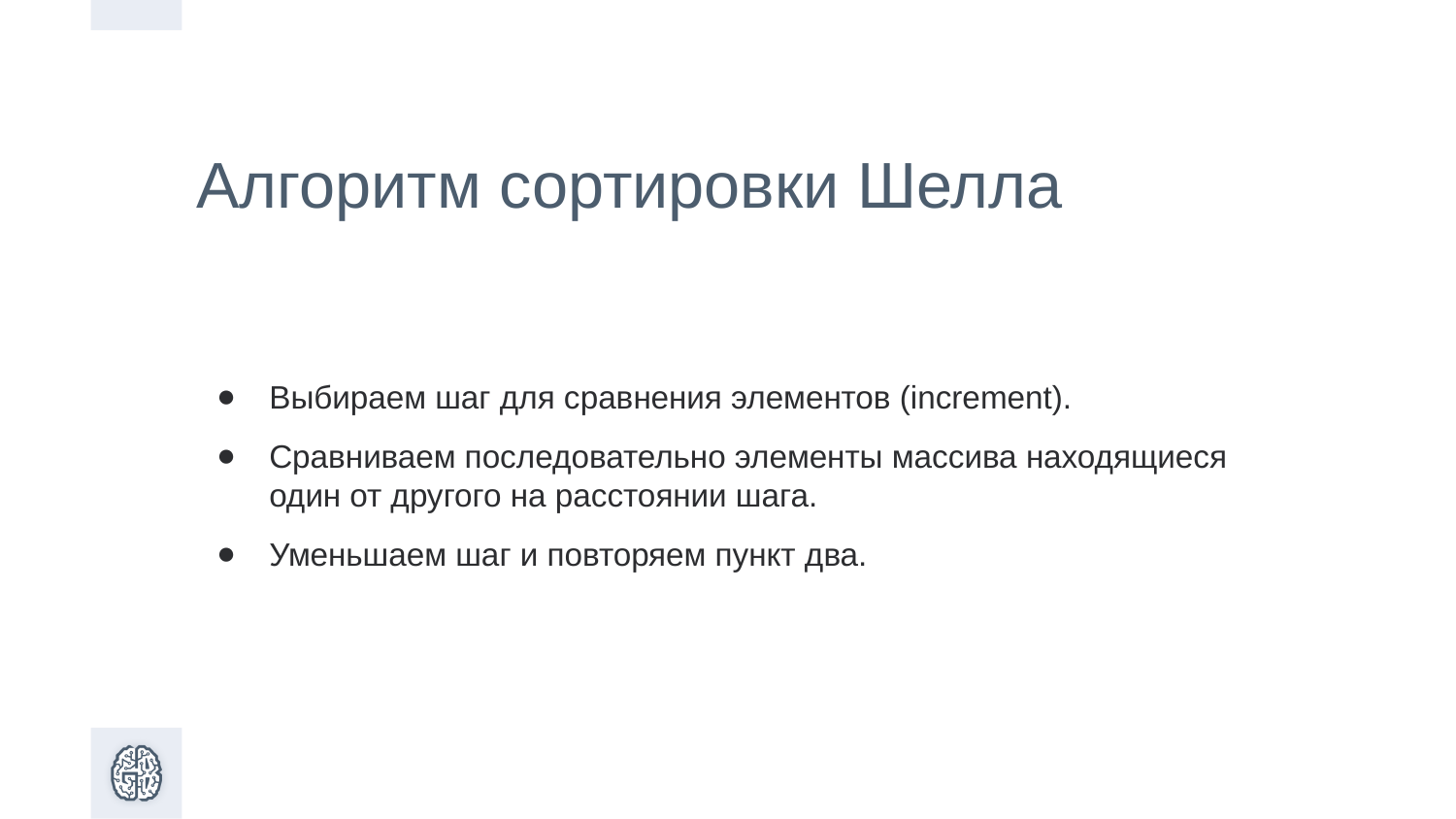

Алгоритм сортировки Шелла
Выбираем шаг для сравнения элементов (increment).
Сравниваем последовательно элементы массива находящиеся один от другого на расстоянии шага.
Уменьшаем шаг и повторяем пункт два.